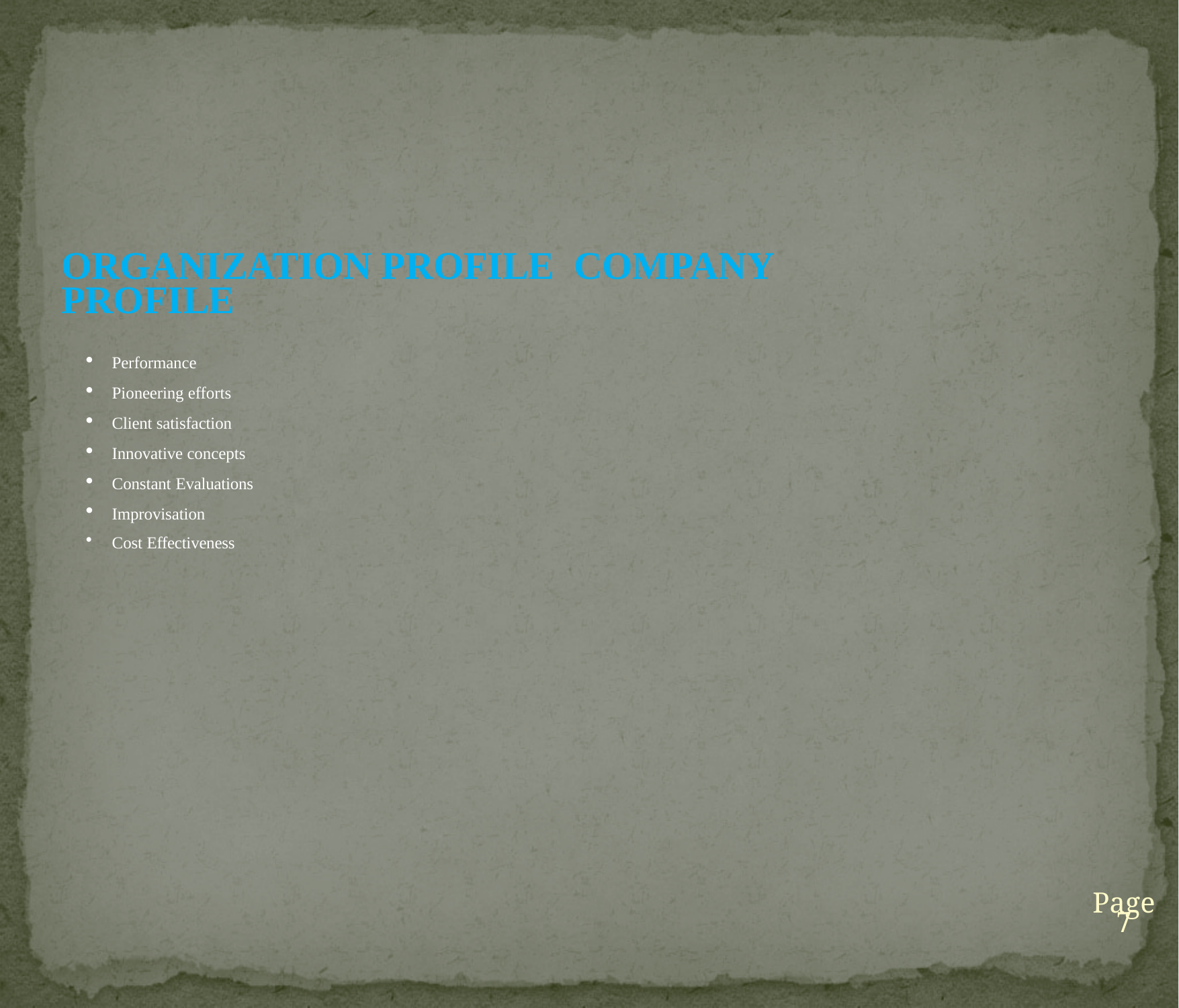

ORGANIZATION PROFILE  COMPANY PROFILE

Performance
Pioneering efforts
Client satisfaction
Innovative concepts
Constant Evaluations
Improvisation
Cost Effectiveness
Page 7